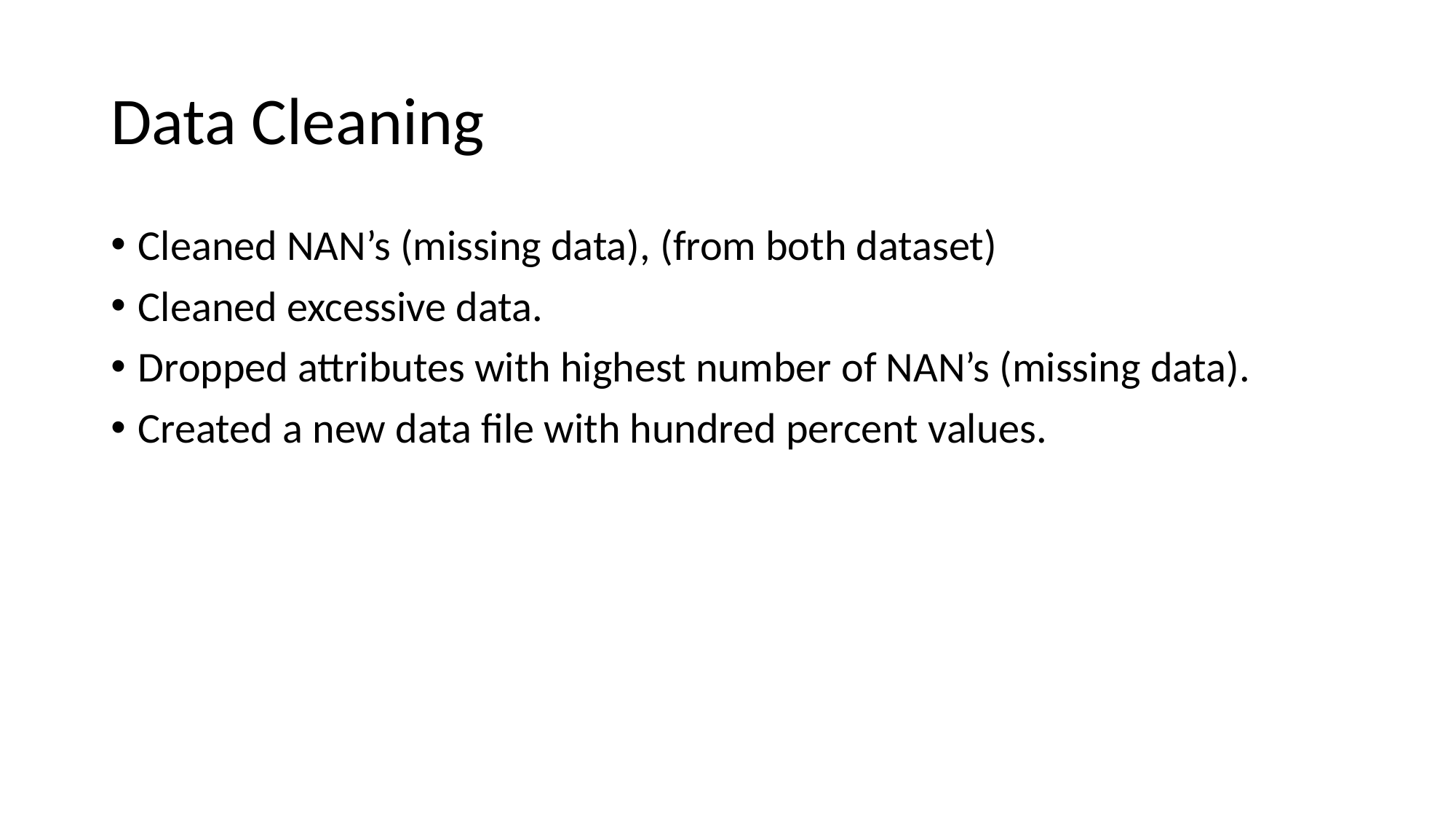

# Data Cleaning
Cleaned NAN’s (missing data), (from both dataset)
Cleaned excessive data.
Dropped attributes with highest number of NAN’s (missing data).
Created a new data file with hundred percent values.